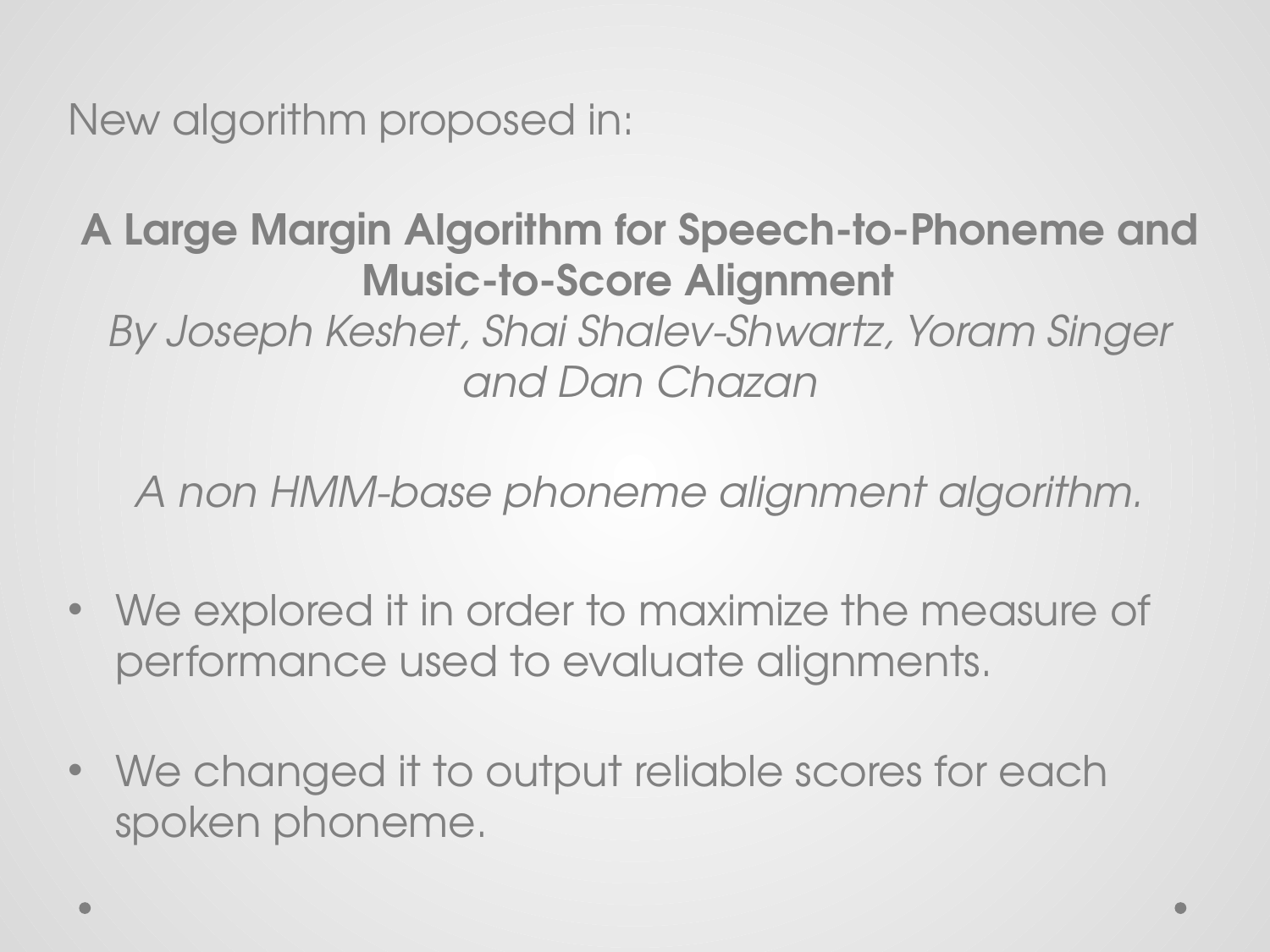

New algorithm proposed in:
A Large Margin Algorithm for Speech-to-Phoneme and Music-to-Score Alignment
By Joseph Keshet, Shai Shalev-Shwartz, Yoram Singer and Dan Chazan
A non HMM-base phoneme alignment algorithm.

We explored it in order to maximize the measure of performance used to evaluate alignments.
We changed it to output reliable scores for each spoken phoneme.